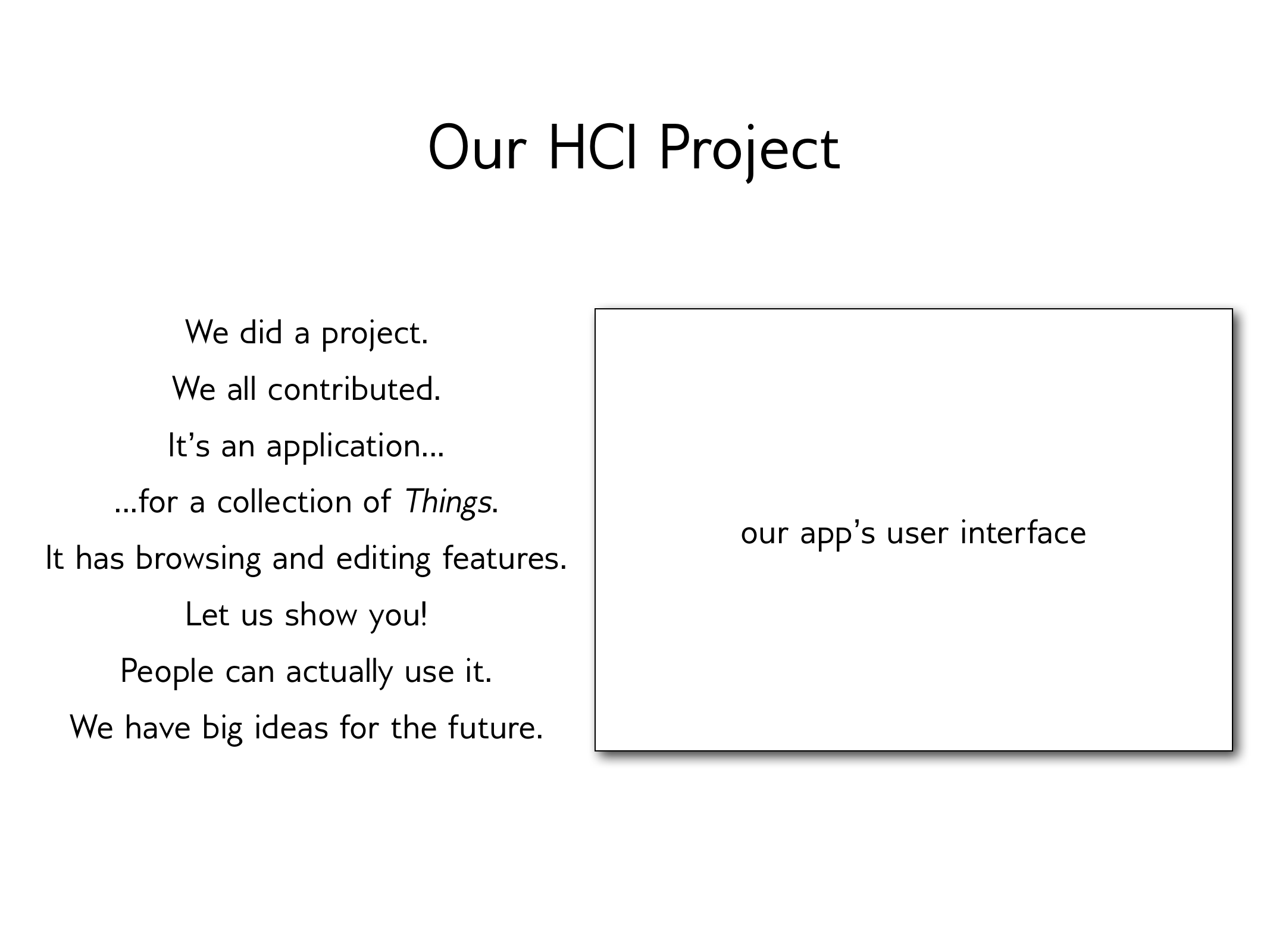

# Our HCI Project
We did a project.
We all contributed.
It’s an application...
...for a collection of Things.
It has browsing and editing features.
Let us show you!
People can actually use it.
We have big ideas for the future.
our app’s user interface